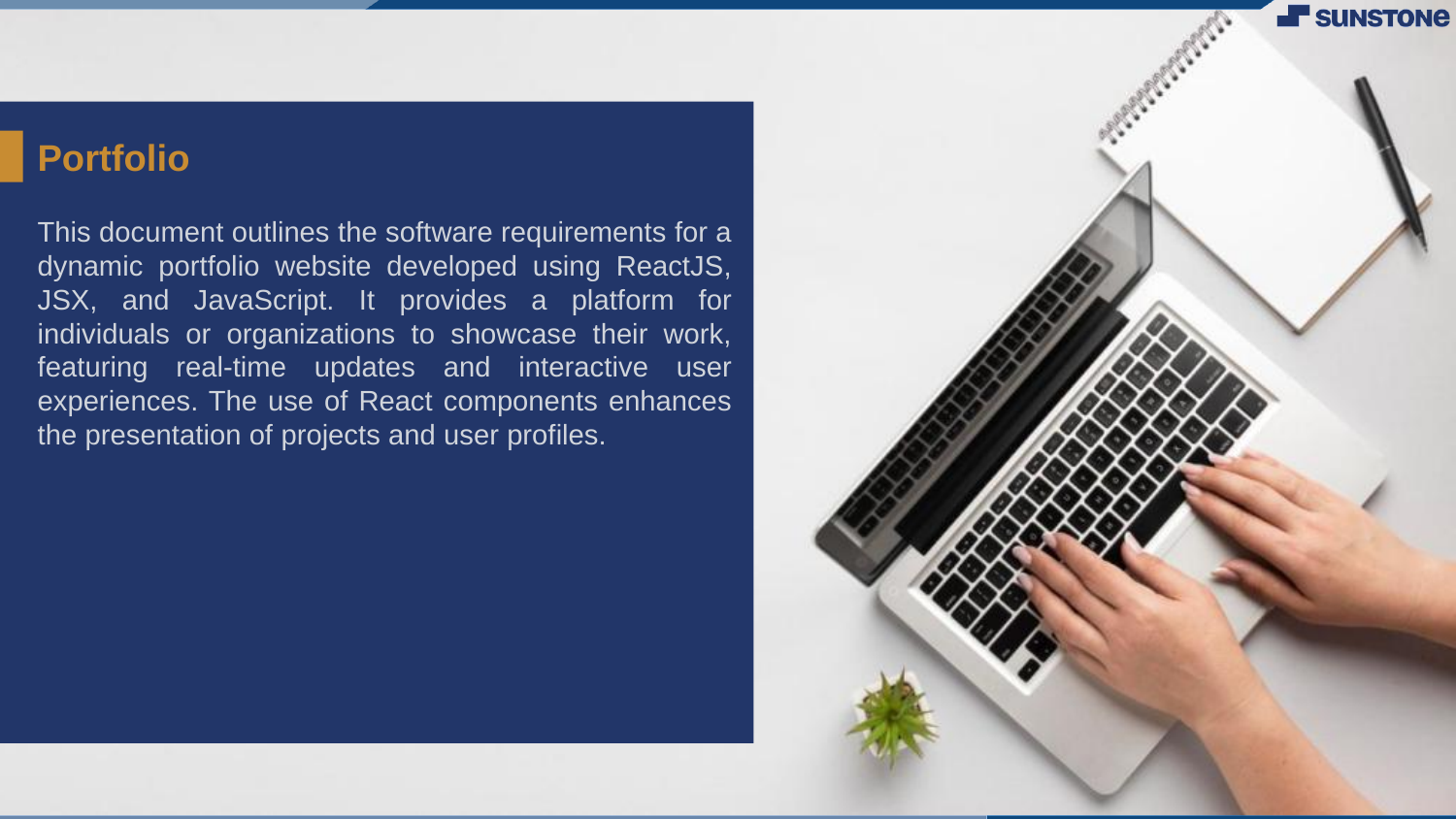

# Portfolio
This document outlines the software requirements for a dynamic portfolio website developed using ReactJS, JSX, and JavaScript. It provides a platform for individuals or organizations to showcase their work, featuring real-time updates and interactive user experiences. The use of React components enhances the presentation of projects and user profiles.